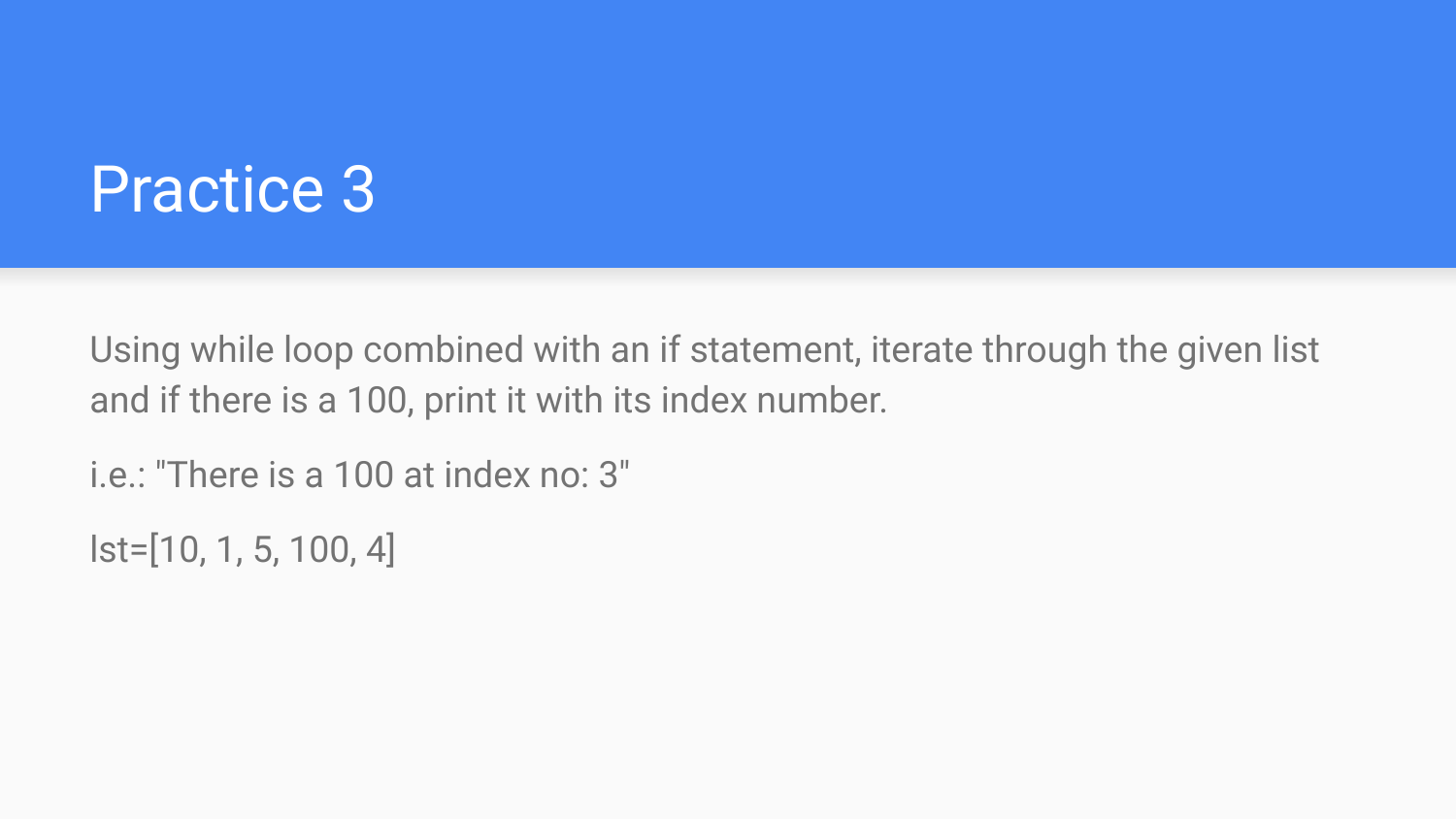

# Practice 3
Using while loop combined with an if statement, iterate through the given list and if there is a 100, print it with its index number.
i.e.: "There is a 100 at index no: 3"
lst=[10, 1, 5, 100, 4]